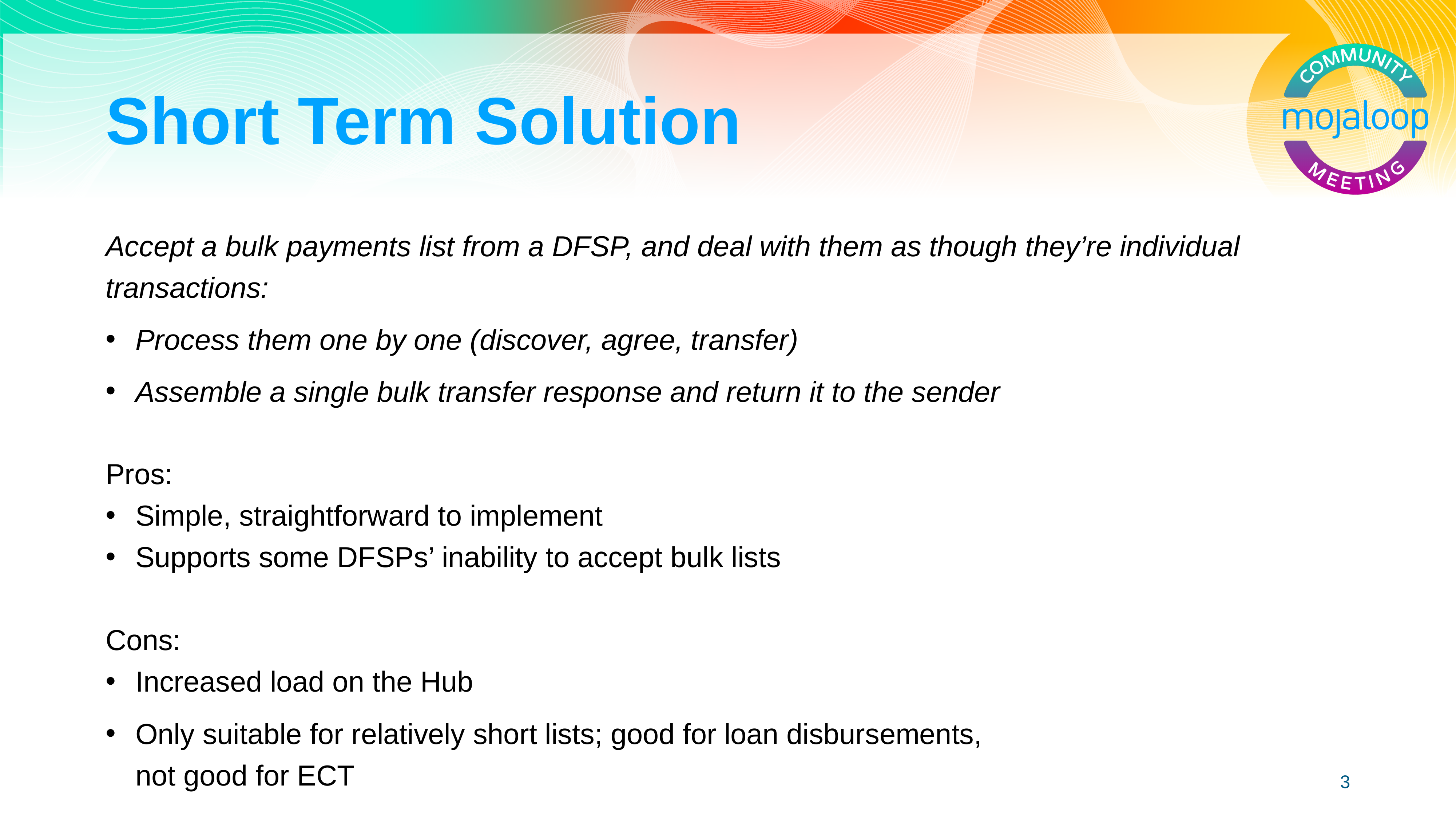

# Short Term Solution
Accept a bulk payments list from a DFSP, and deal with them as though they’re individual transactions:
Process them one by one (discover, agree, transfer)
Assemble a single bulk transfer response and return it to the sender

Pros:
Simple, straightforward to implement
Supports some DFSPs’ inability to accept bulk lists

Cons:
Increased load on the Hub
Only suitable for relatively short lists; good for loan disbursements,
not good for ECT
3